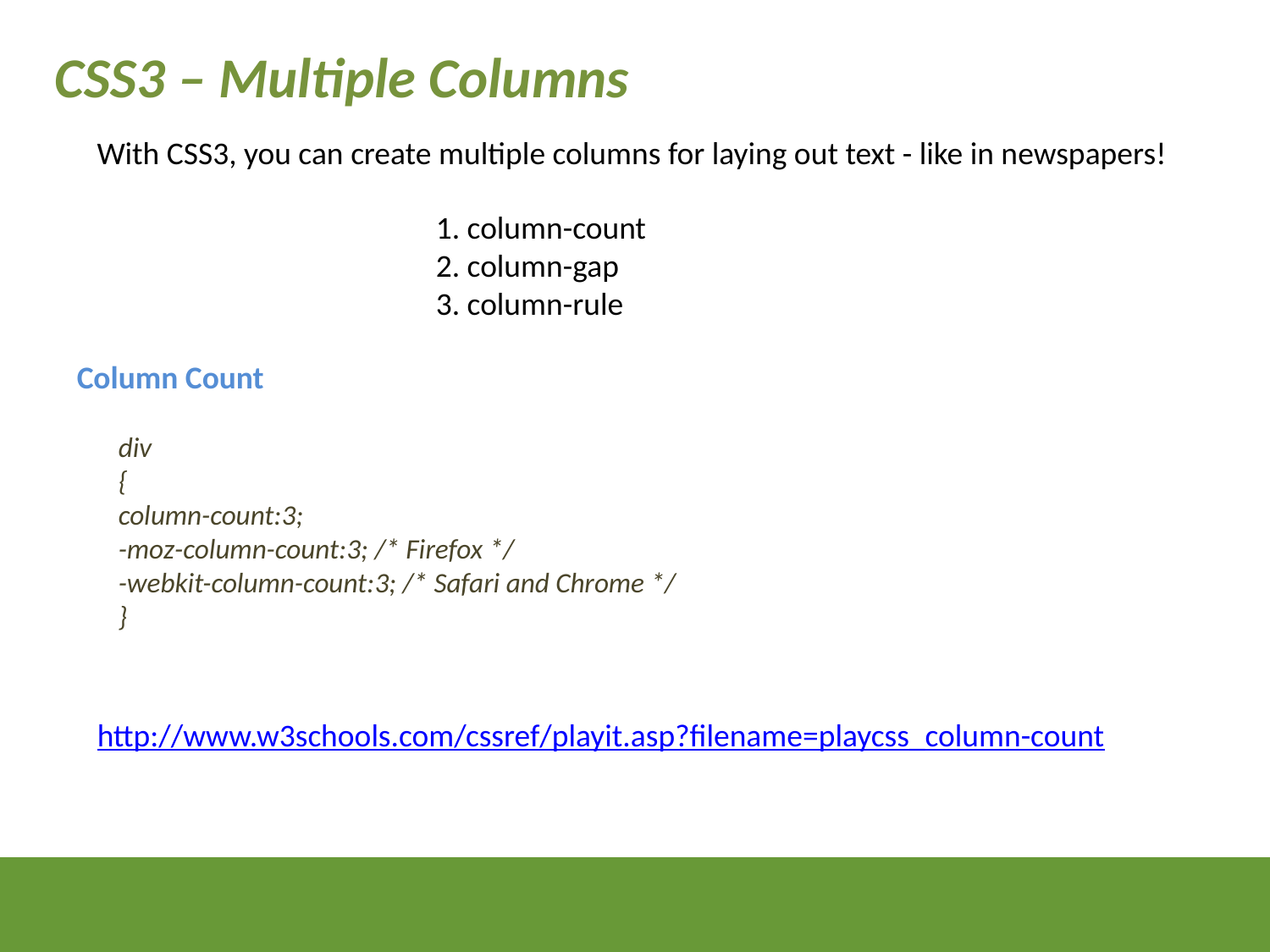

CSS3 – Multiple Columns
With CSS3, you can create multiple columns for laying out text - like in newspapers!
	1. column-count
	2. column-gap
	3. column-rule
Column Count
div
{
column-count:3;
-moz-column-count:3; /* Firefox */
-webkit-column-count:3; /* Safari and Chrome */
}
http://www.w3schools.com/cssref/playit.asp?filename=playcss_column-count